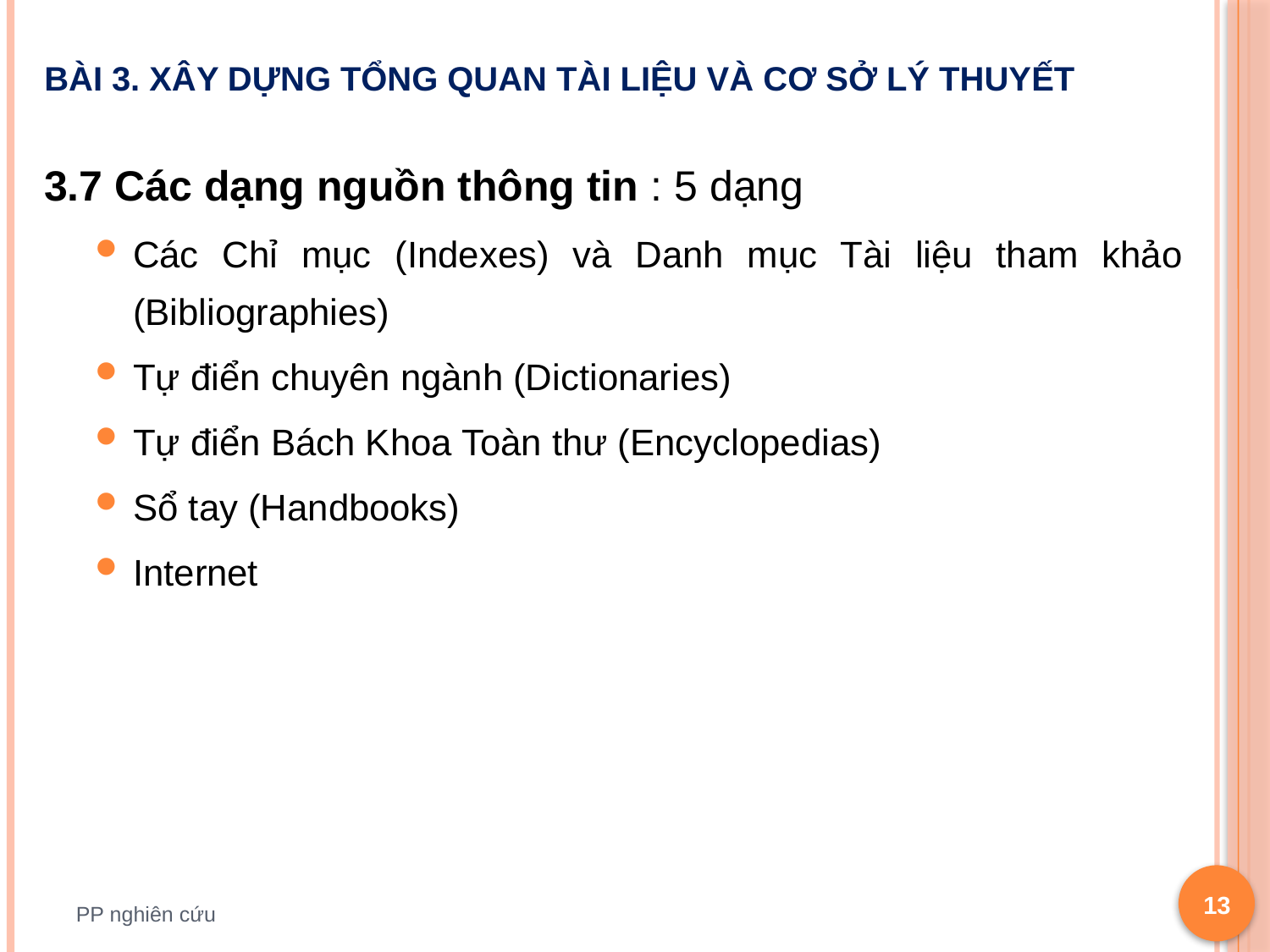

# Bài 3. Xây dựng tổng quan tài liệu và cơ sở lý thuyết
3.7 Các dạng nguồn thông tin : 5 dạng
Các Chỉ mục (Indexes) và Danh mục Tài liệu tham khảo (Bibliographies)
Tự điển chuyên ngành (Dictionaries)
Tự điển Bách Khoa Toàn thư (Encyclopedias)
Sổ tay (Handbooks)
Internet
13
PP nghiên cứu